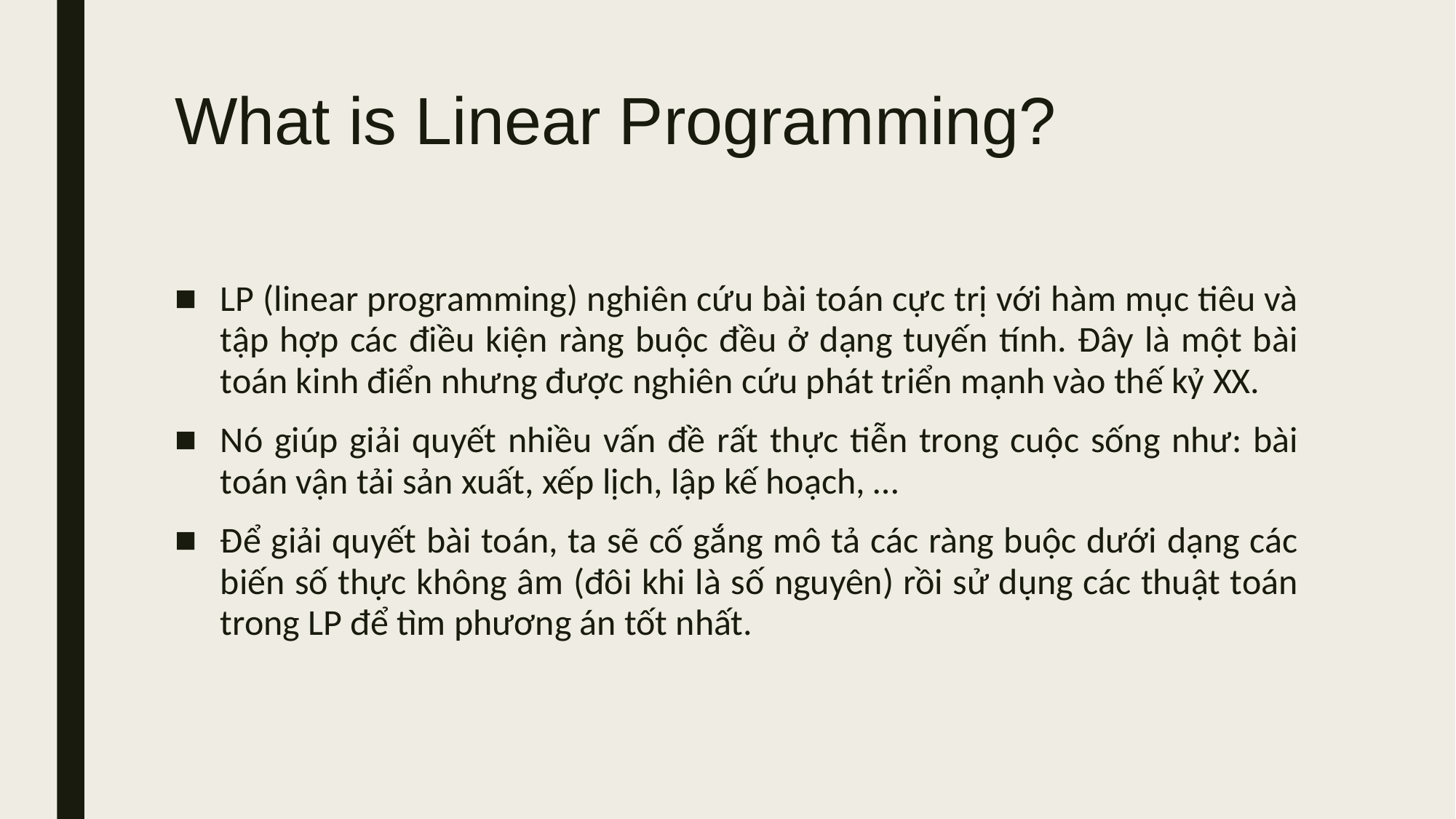

# What is Linear Programming?
LP (linear programming) nghiên cứu bài toán cực trị với hàm mục tiêu và tập hợp các điều kiện ràng buộc đều ở dạng tuyến tính. Đây là một bài toán kinh điển nhưng được nghiên cứu phát triển mạnh vào thế kỷ XX.
Nó giúp giải quyết nhiều vấn đề rất thực tiễn trong cuộc sống như: bài toán vận tải sản xuất, xếp lịch, lập kế hoạch, …
Để giải quyết bài toán, ta sẽ cố gắng mô tả các ràng buộc dưới dạng các biến số thực không âm (đôi khi là số nguyên) rồi sử dụng các thuật toán trong LP để tìm phương án tốt nhất.